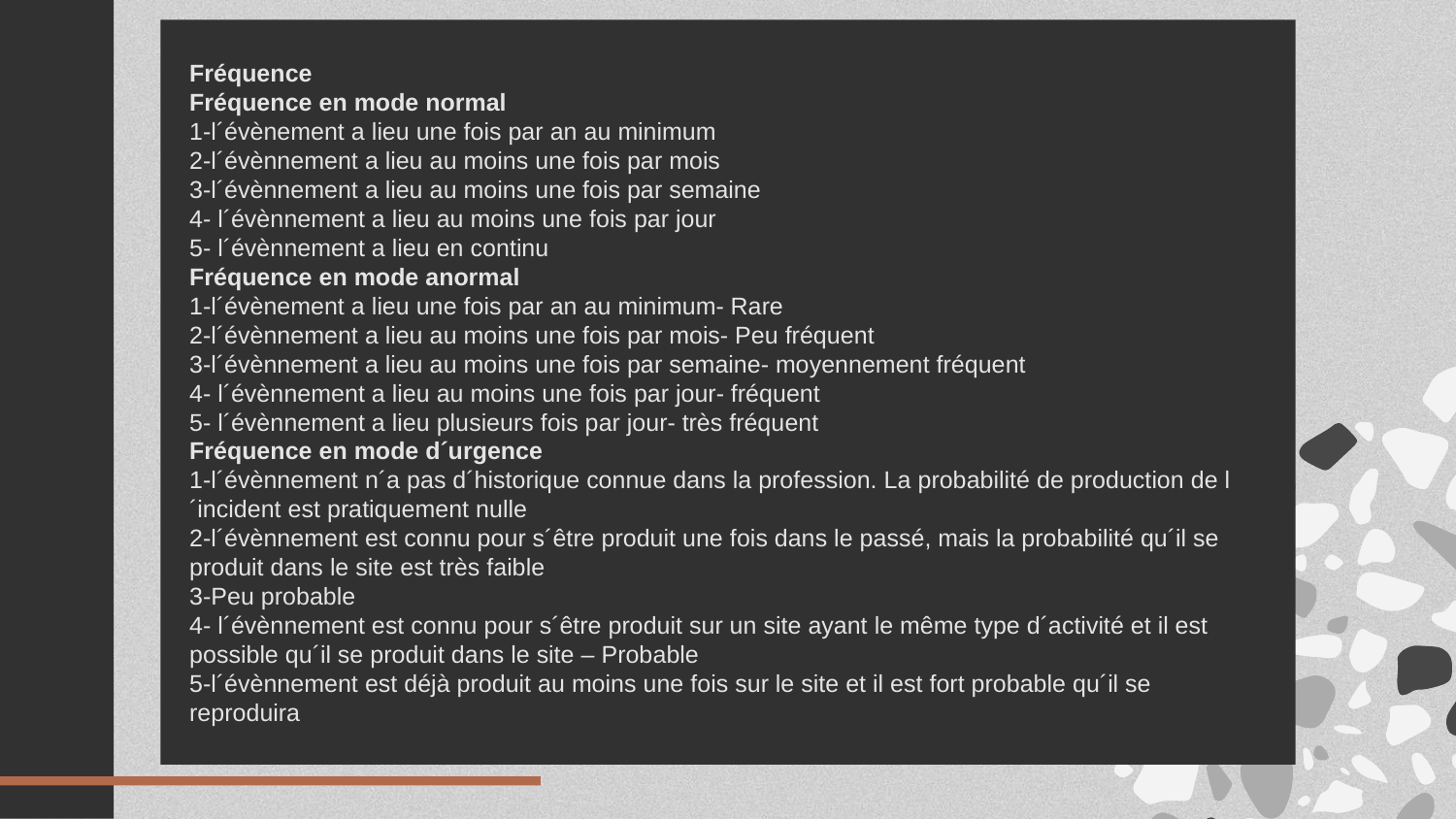

# Fréquence Fréquence en mode normal 1-l´évènement a lieu une fois par an au minimum 2-l´évènnement a lieu au moins une fois par mois 3-l´évènnement a lieu au moins une fois par semaine 4- l´évènnement a lieu au moins une fois par jour 5- l´évènnement a lieu en continu Fréquence en mode anormal 1-l´évènement a lieu une fois par an au minimum- Rare 2-l´évènnement a lieu au moins une fois par mois- Peu fréquent 3-l´évènnement a lieu au moins une fois par semaine- moyennement fréquent 4- l´évènnement a lieu au moins une fois par jour- fréquent 5- l´évènnement a lieu plusieurs fois par jour- très fréquent Fréquence en mode d´urgence 1-l´évènnement n´a pas d´historique connue dans la profession. La probabilité de production de l´incident est pratiquement nulle 2-l´évènnement est connu pour s´être produit une fois dans le passé, mais la probabilité qu´il se produit dans le site est très faible 3-Peu probable 4- l´évènnement est connu pour s´être produit sur un site ayant le même type d´activité et il est possible qu´il se produit dans le site – Probable 5-l´évènnement est déjà produit au moins une fois sur le site et il est fort probable qu´il se reproduira